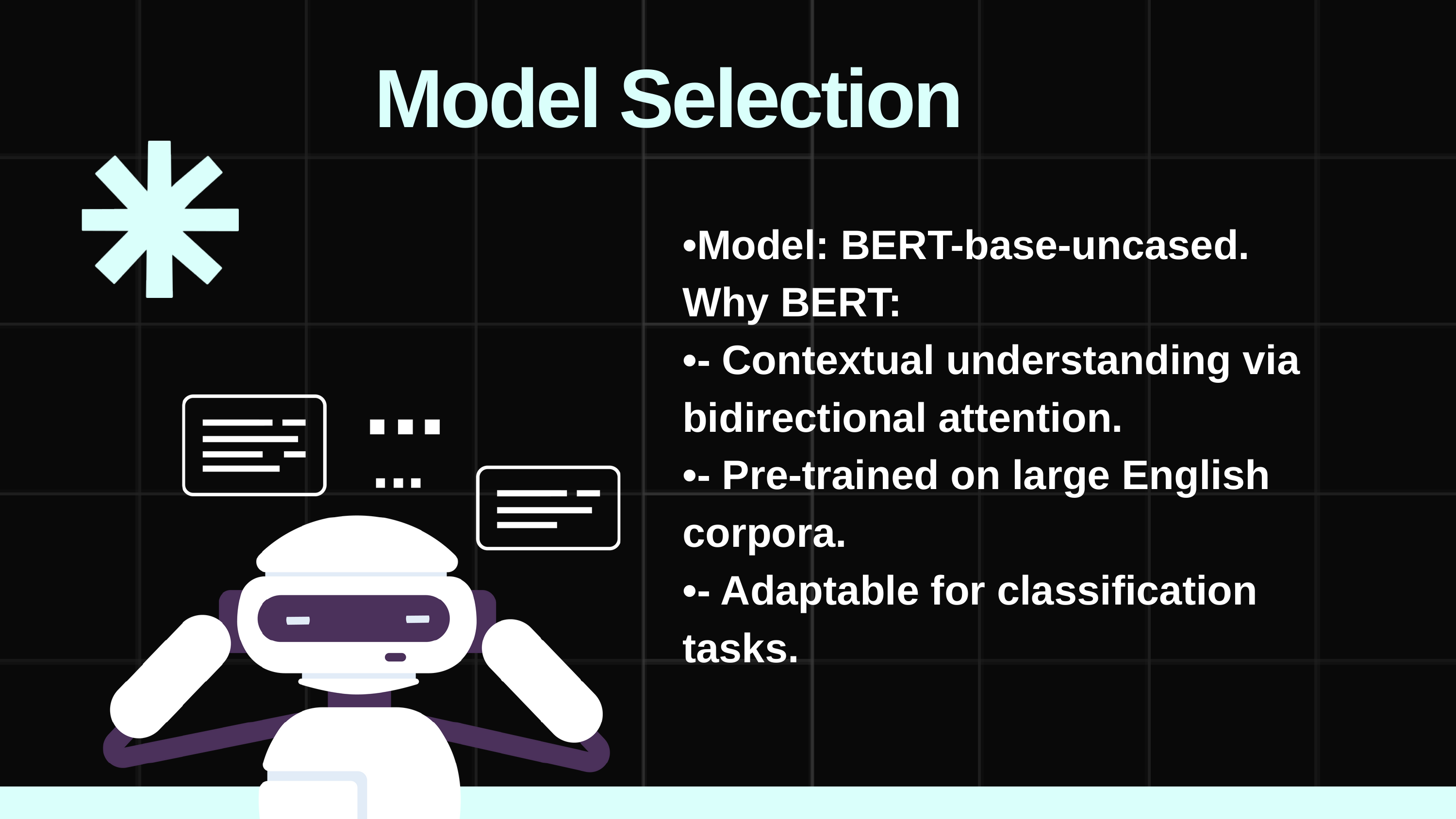

Model Selection

•Model: BERT-base-uncased.
Why BERT:
•- Contextual understanding via bidirectional attention.
•- Pre-trained on large English corpora.
•- Adaptable for classification tasks.